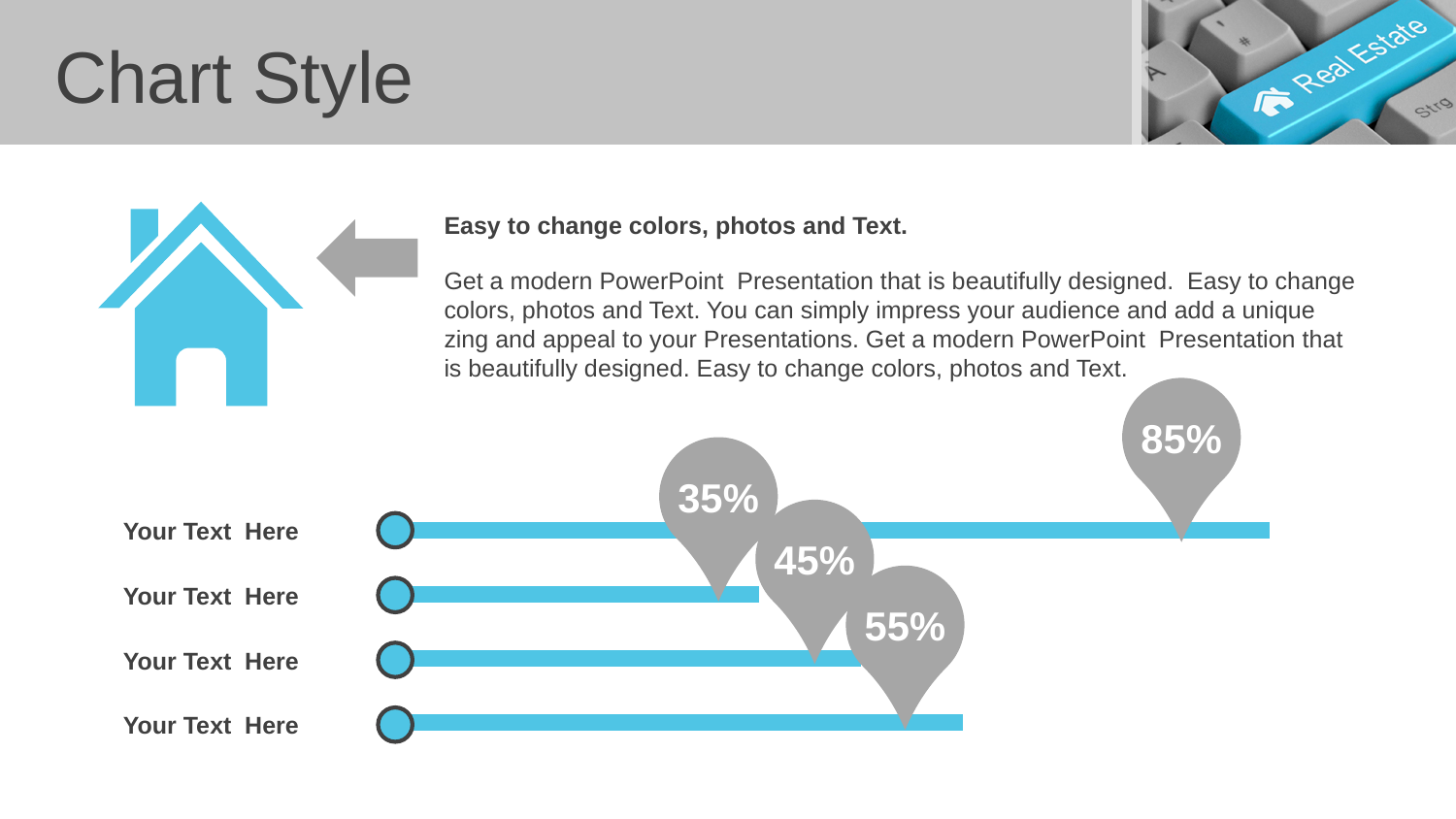

Chart Style

Easy to change colors, photos and Text.

Get a modern PowerPoint  Presentation that is beautifully designed.  Easy to change colors, photos and Text. You can simply impress your audience and add a unique zing and appeal to your Presentations. Get a modern PowerPoint  Presentation that is beautifully designed. Easy to change colors, photos and Text.

85%

35%

### Chart

| Category | Series 1 |
|---|---|
| Text 1 | 55.0 |
| Text 2 | 45.0 |
| Text 3 | 35.0 |
| Text 4 | 85.0 |
45%
Your Text  Here

55%
Your Text  Here

Your Text  Here

Your Text  Here